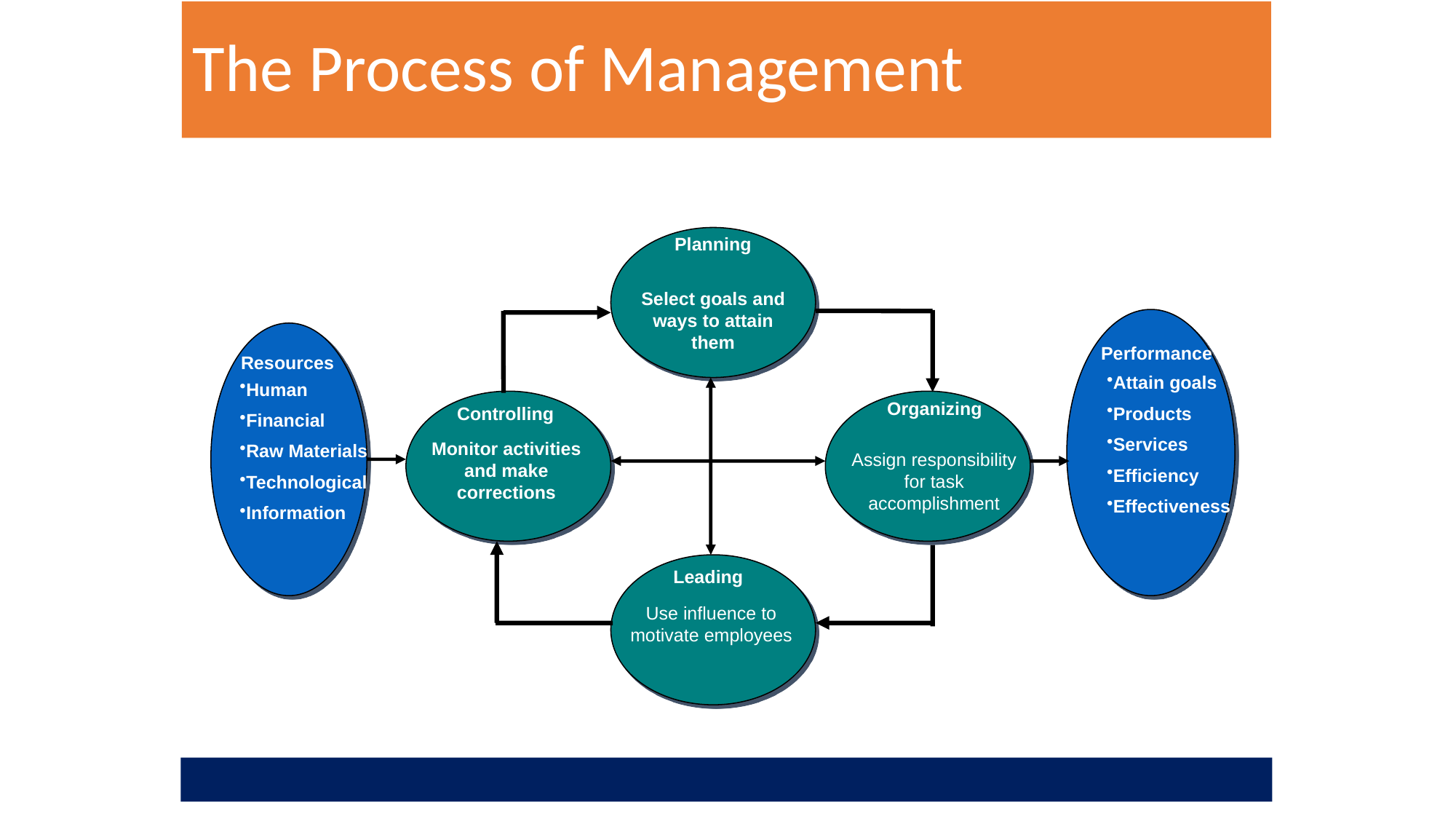

# The Process of Management
0

Planning
Select goals and ways to attain them

Performance
Resources
Attain goals
Products
Services
Efficiency
Effectiveness
Human
Financial
Raw Materials
Technological
Information

Organizing
Controlling
Monitor activities and make corrections
Assign responsibility for task accomplishment

Leading
Use influence to motivate employees